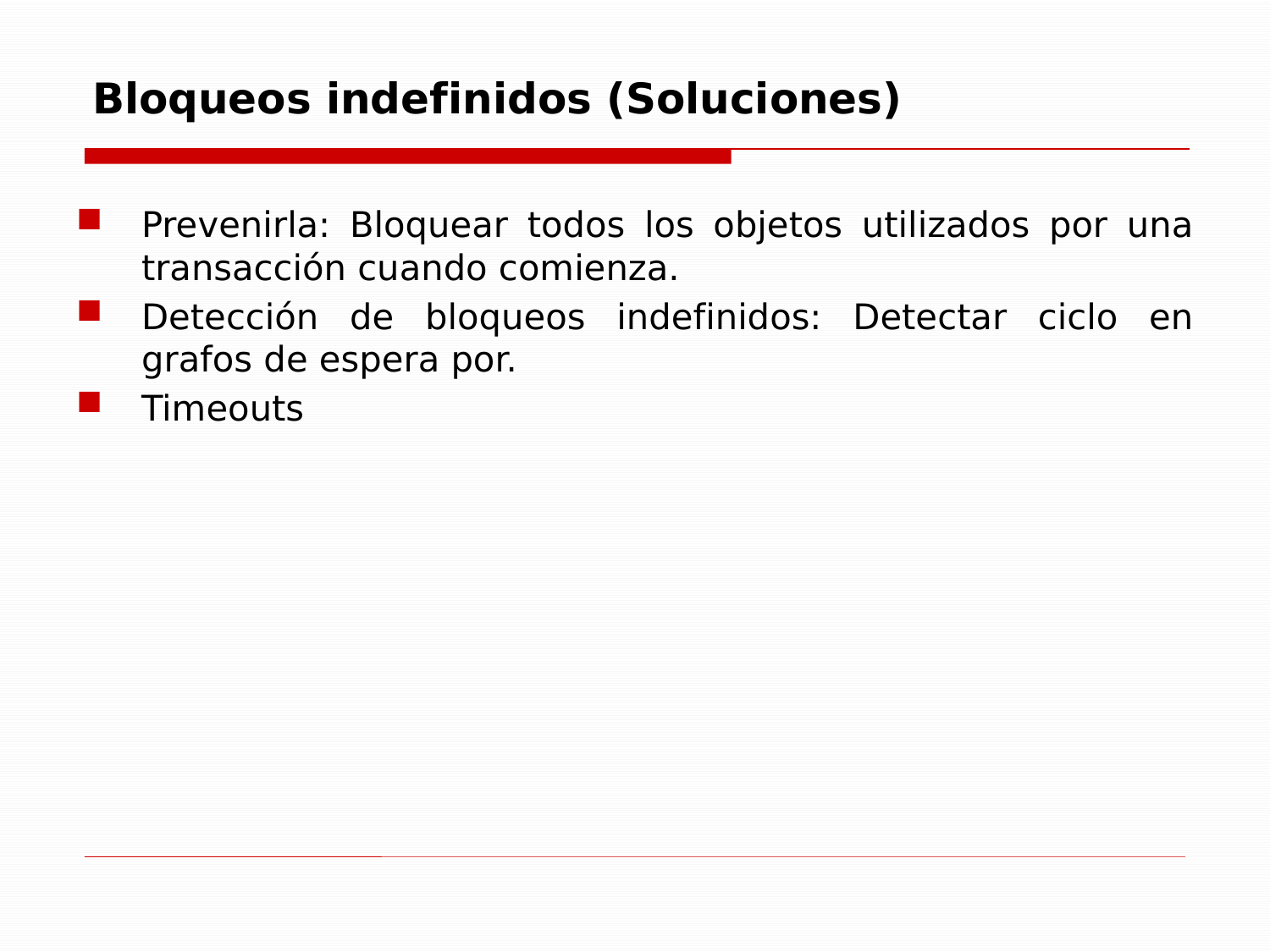

# Bloqueos indefinidos (Soluciones)
Prevenirla: Bloquear todos los objetos utilizados por una transacción cuando comienza.
Detección de bloqueos indefinidos: Detectar ciclo en grafos de espera por.
Timeouts